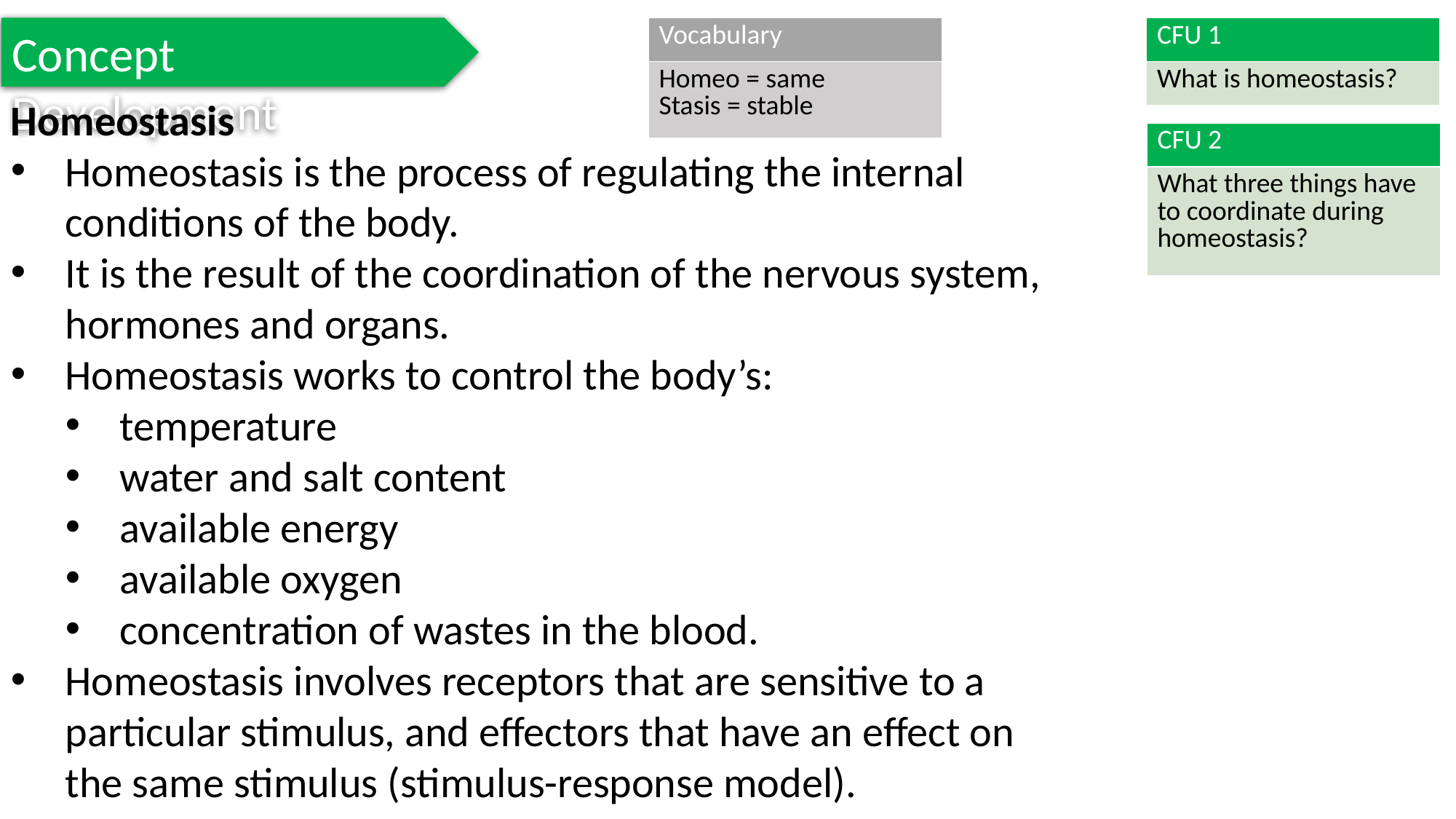

Concept Development
| Vocabulary |
| --- |
| Homeo = same Stasis = stable |
| CFU 1 |
| --- |
| What is homeostasis? |
Homeostasis
Homeostasis is the process of regulating the internal conditions of the body.
It is the result of the coordination of the nervous system, hormones and organs.
Homeostasis works to control the body’s:
temperature
water and salt content
available energy
available oxygen
concentration of wastes in the blood.
Homeostasis involves receptors that are sensitive to a particular stimulus, and effectors that have an effect on the same stimulus (stimulus-response model).

| CFU 2 |
| --- |
| What three things have to coordinate during homeostasis? |